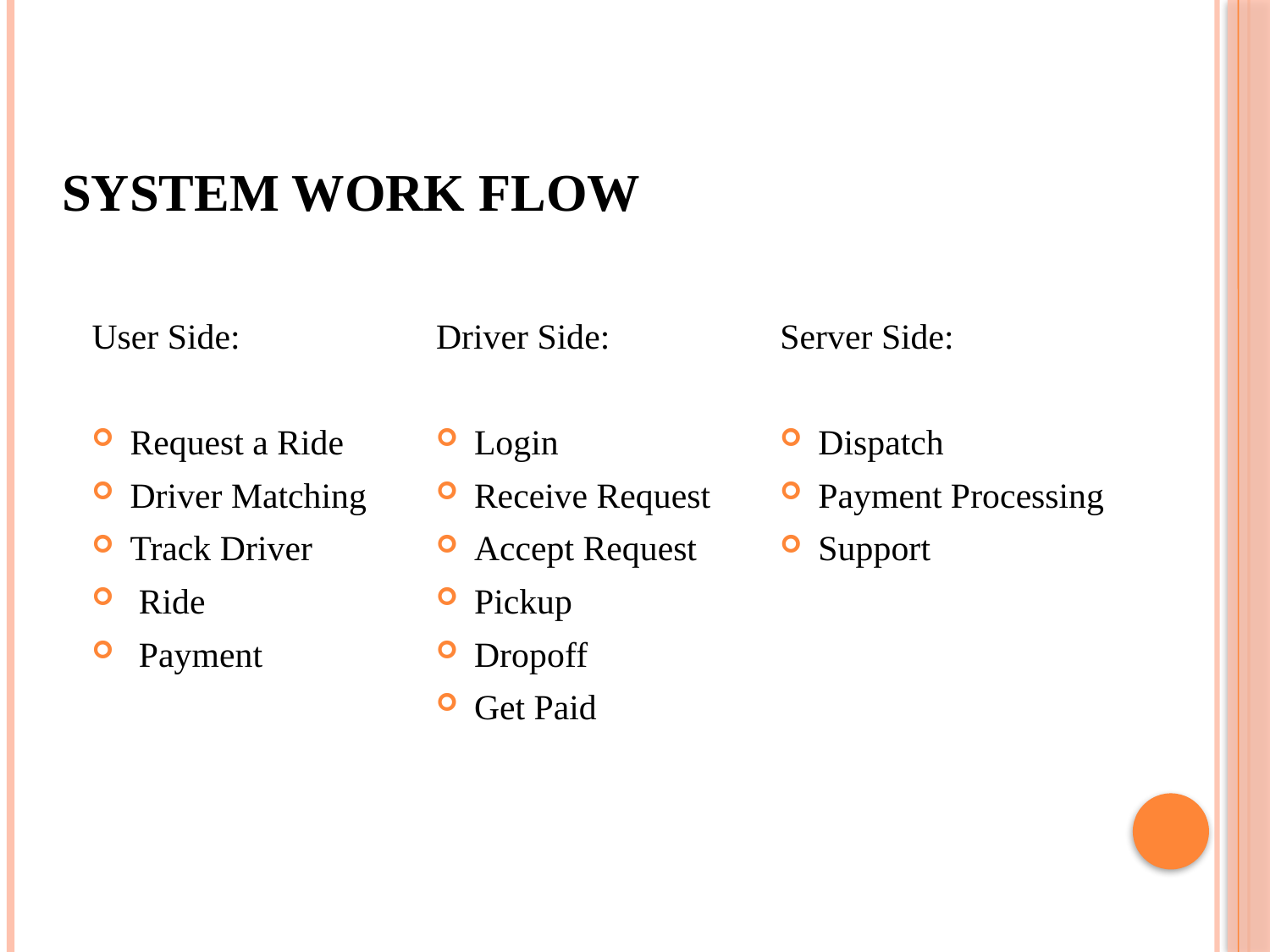

# SYSTEM WORK FLOW
User Side:

Request a Ride
Driver Matching
Track Driver
 Ride
 Payment

Driver Side:

Login
Receive Request
Accept Request
Pickup
Dropoff
Get Paid
Server Side:

Dispatch
Payment Processing
Support